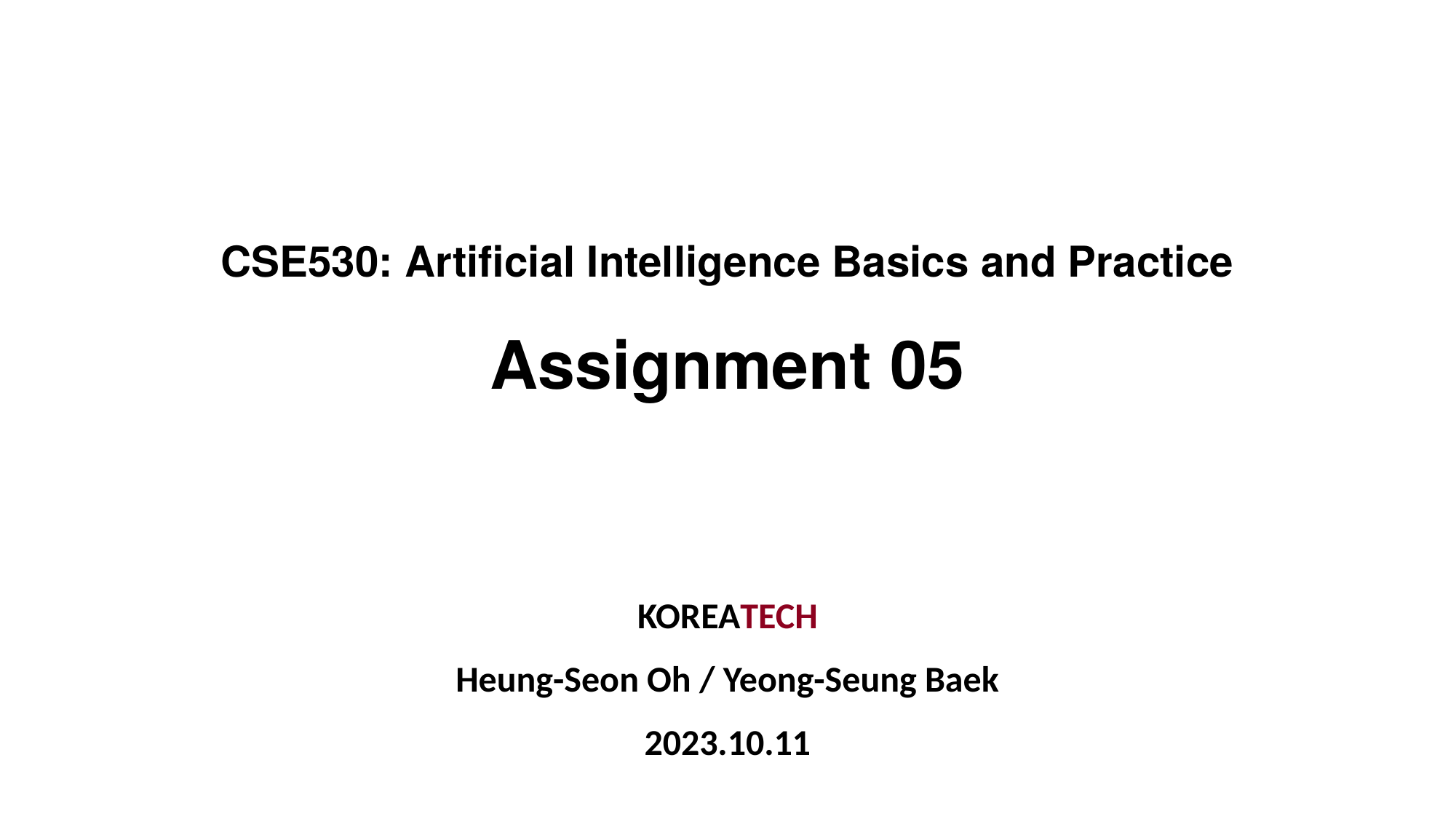

# Assignment 05
CSE530: Artificial Intelligence Basics and Practice
KOREATECH
Heung-Seon Oh / Yeong-Seung Baek
2023.10.11